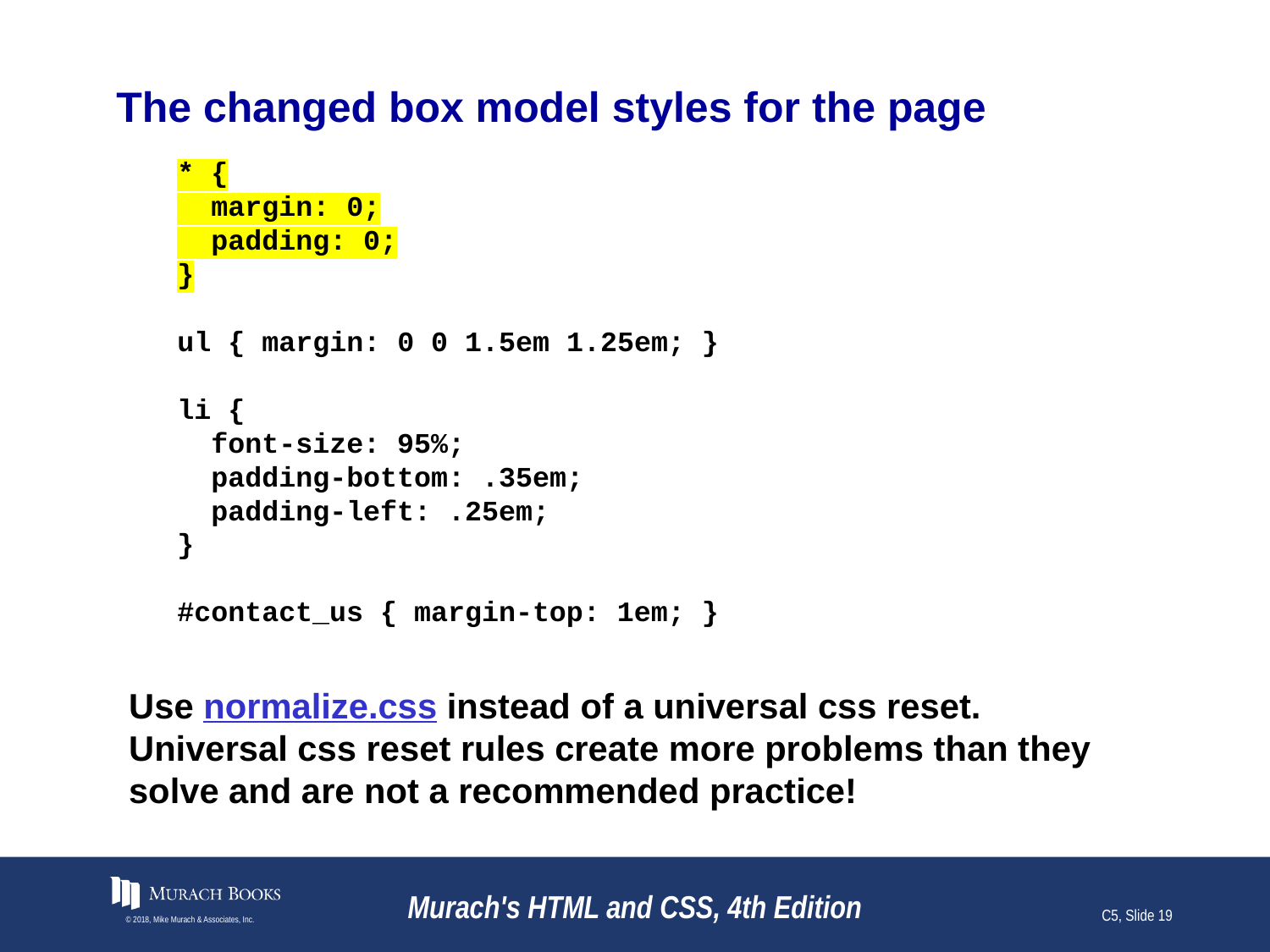

# The changed box model styles for the page
* {
  margin: 0;
  padding: 0;
}

ul { margin: 0 0 1.5em 1.25em; }

li {
  font-size: 95%;
  padding-bottom: .35em;
  padding-left: .25em;
}

#contact_us { margin-top: 1em; }
Use normalize.css instead of a universal css reset.
Universal css reset rules create more problems than they solve and are not a recommended practice!
© 2018, Mike Murach & Associates, Inc.
Murach's HTML and CSS, 4th Edition

C5, Slide 19